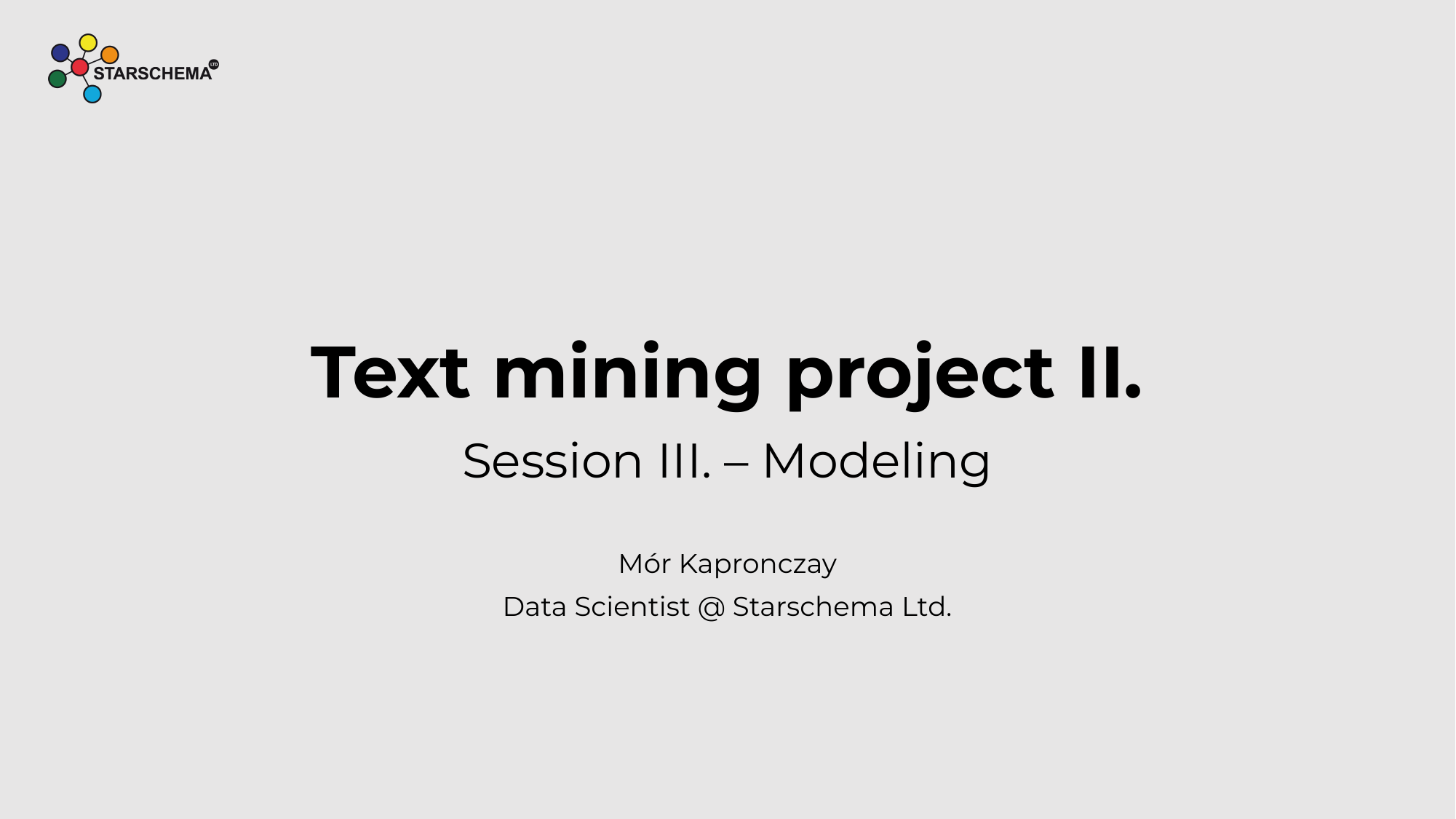

# Text mining project II.
Session III. – Modeling

Mór Kapronczay
Data Scientist @ Starschema Ltd.